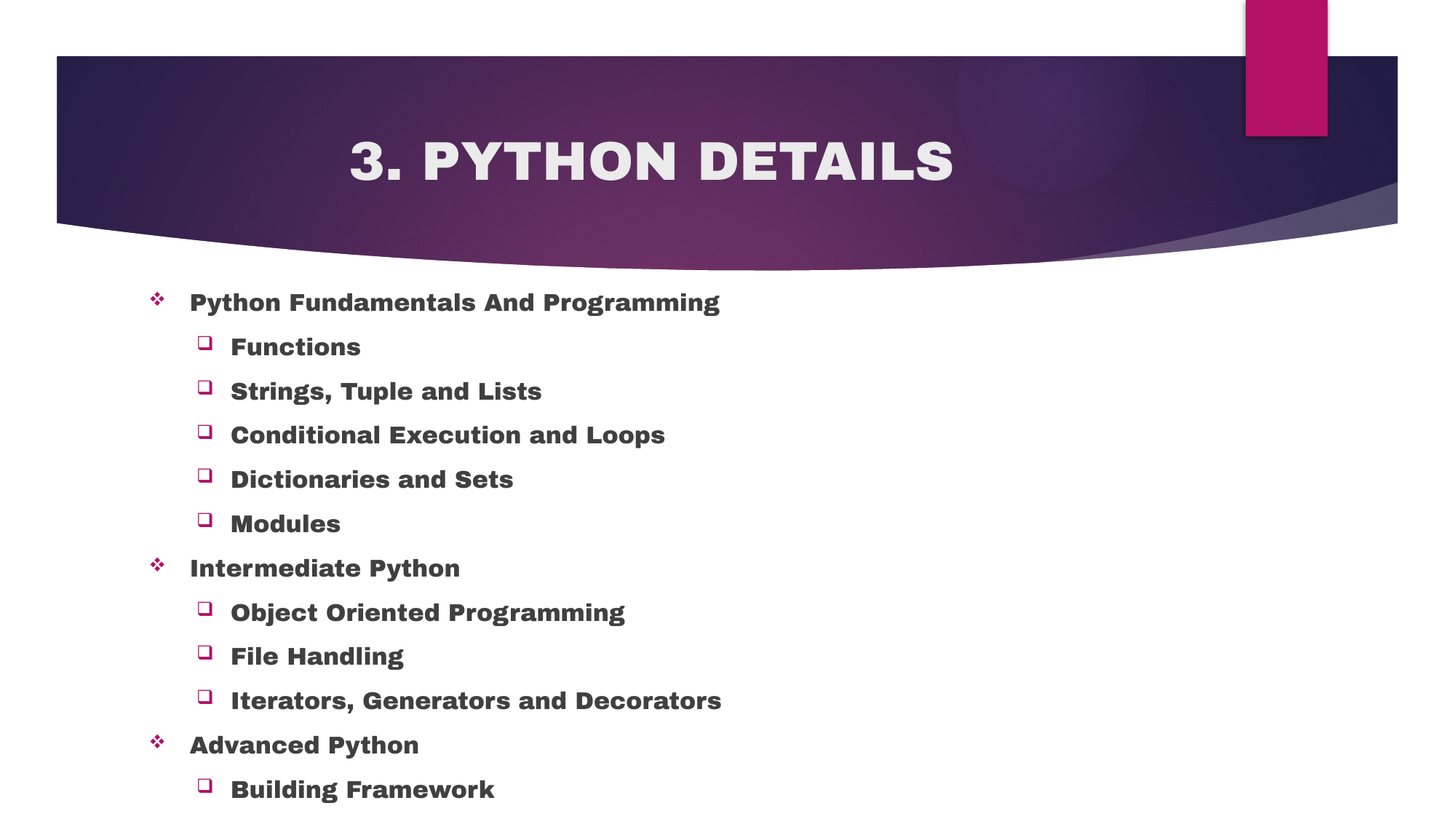

# 3. PYTHON DETAILS
Python Fundamentals And Programming
Functions
Strings, Tuple and Lists
Conditional Execution and Loops
Dictionaries and Sets
Modules
Intermediate Python
Object Oriented Programming
File Handling
Iterators, Generators and Decorators
Advanced Python
Building Framework